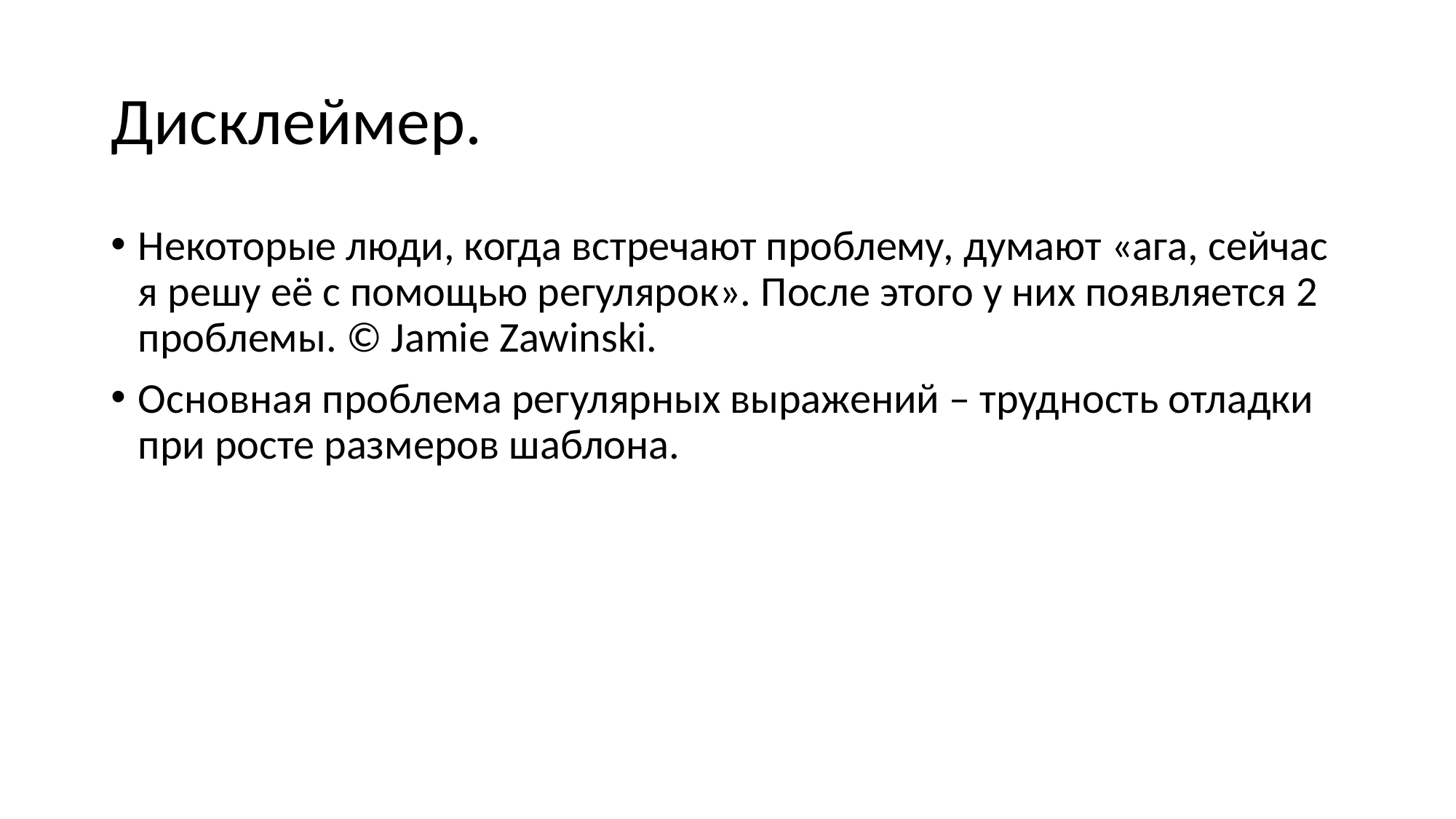

# Дисклеймер.
Некоторые люди, когда встречают проблему, думают «ага, сейчас я решу её с помощью регулярок». После этого у них появляется 2 проблемы. © Jamie Zawinski.
Основная проблема регулярных выражений – трудность отладки при росте размеров шаблона.